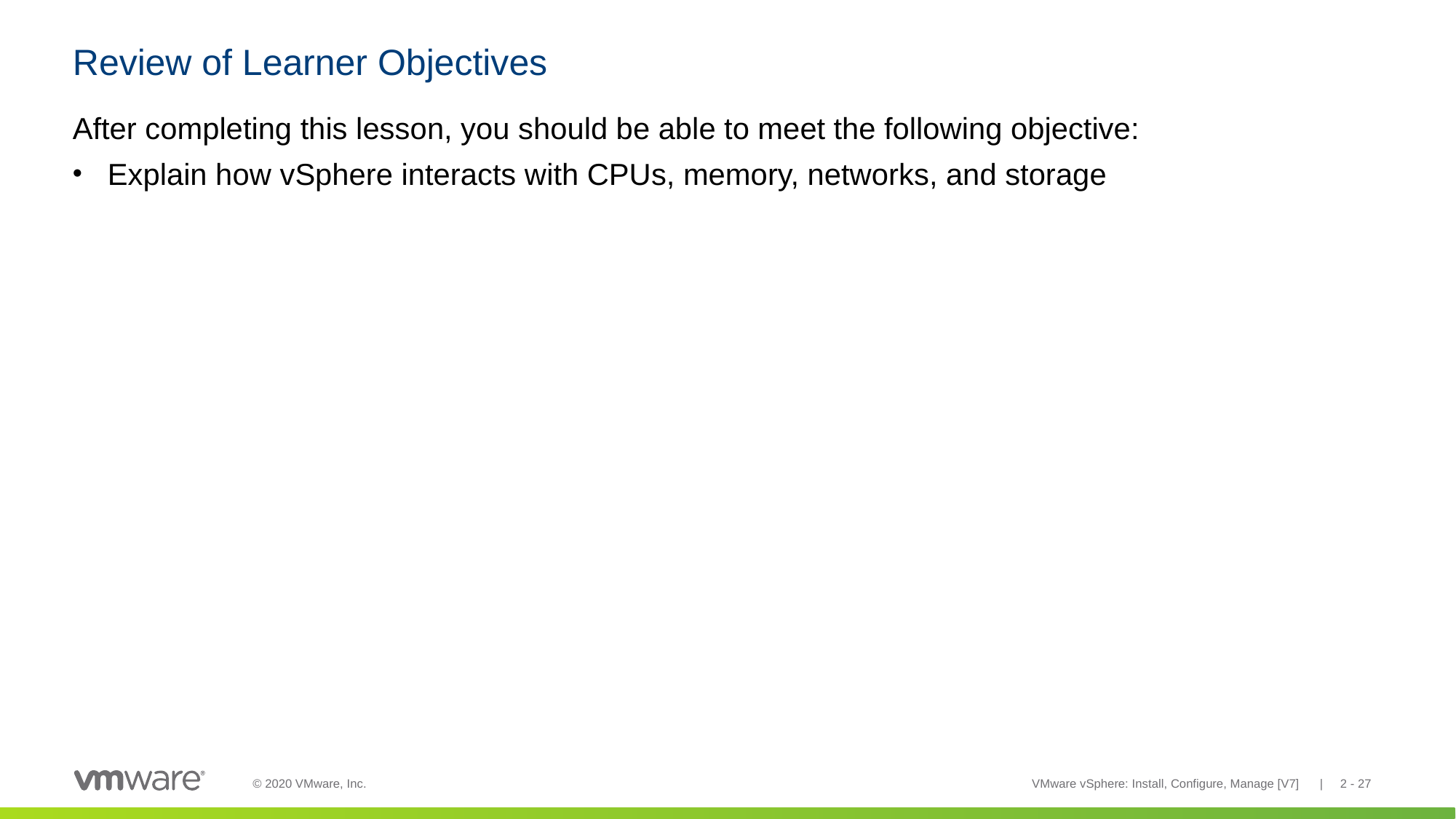

# Review of Learner Objectives
After completing this lesson, you should be able to meet the following objective:
Explain how vSphere interacts with CPUs, memory, networks, and storage
VMware vSphere: Install, Configure, Manage [V7]      |     2 - 27